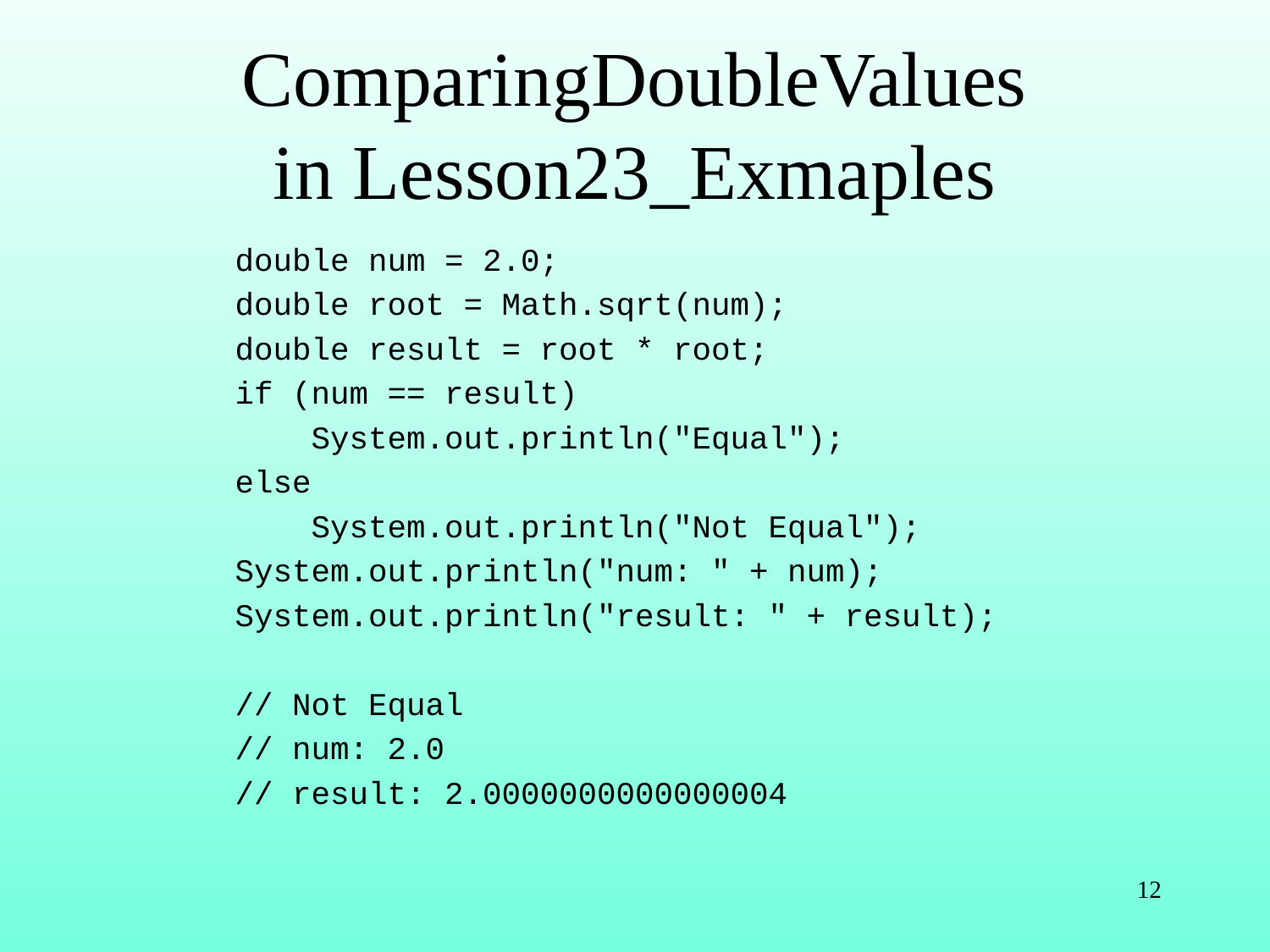

# ComparingDoubleValues in Lesson23_Exmaples
double num = 2.0;
double root = Math.sqrt(num);
double result = root * root;
if (num == result)
    System.out.println("Equal");
else
    System.out.println("Not Equal");
System.out.println("num: " + num);
System.out.println("result: " + result);

// Not Equal
// num: 2.0
// result: 2.0000000000000004

12